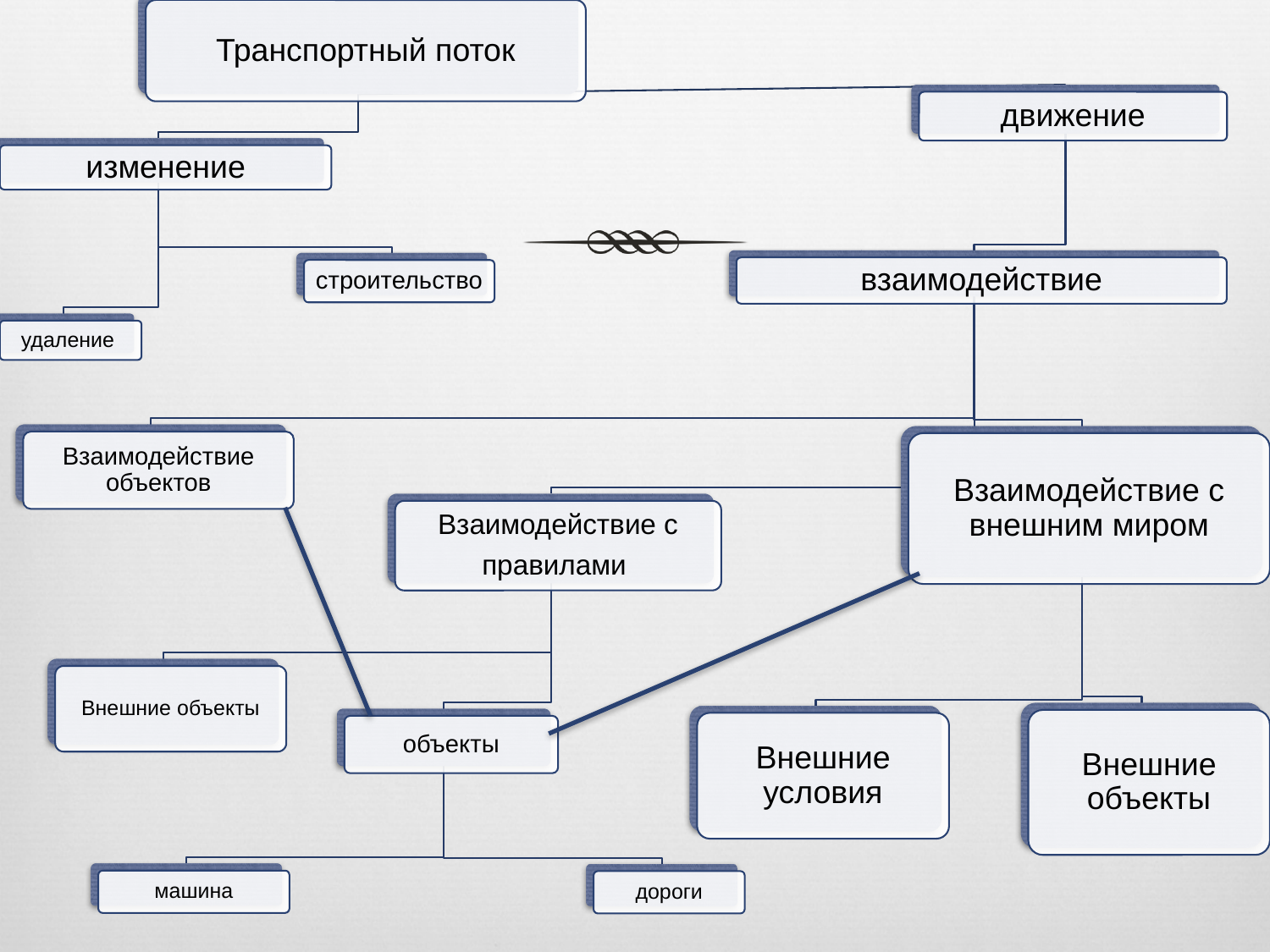

Транспортный поток
изменение
строительство
удаление
движение
взаимодействие
Взаимодействие объектов
Взаимодействие с
правилами
объекты
машина
дороги
Внешние объекты
Взаимодействие с внешним миром
Внешние условия
Внешние объекты